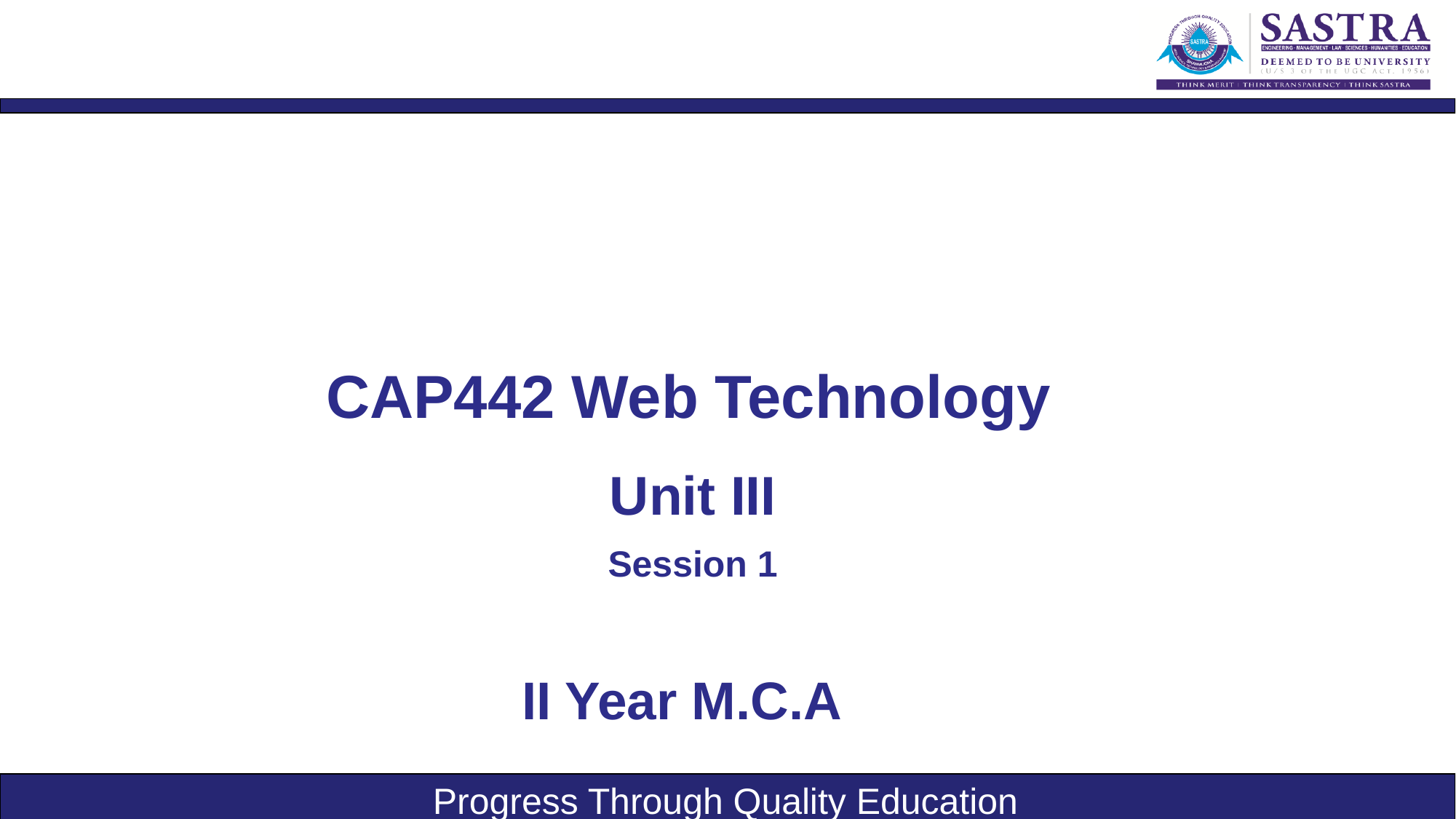

CAP442 Web Technology
Unit III
Session 1
II Year M.C.A